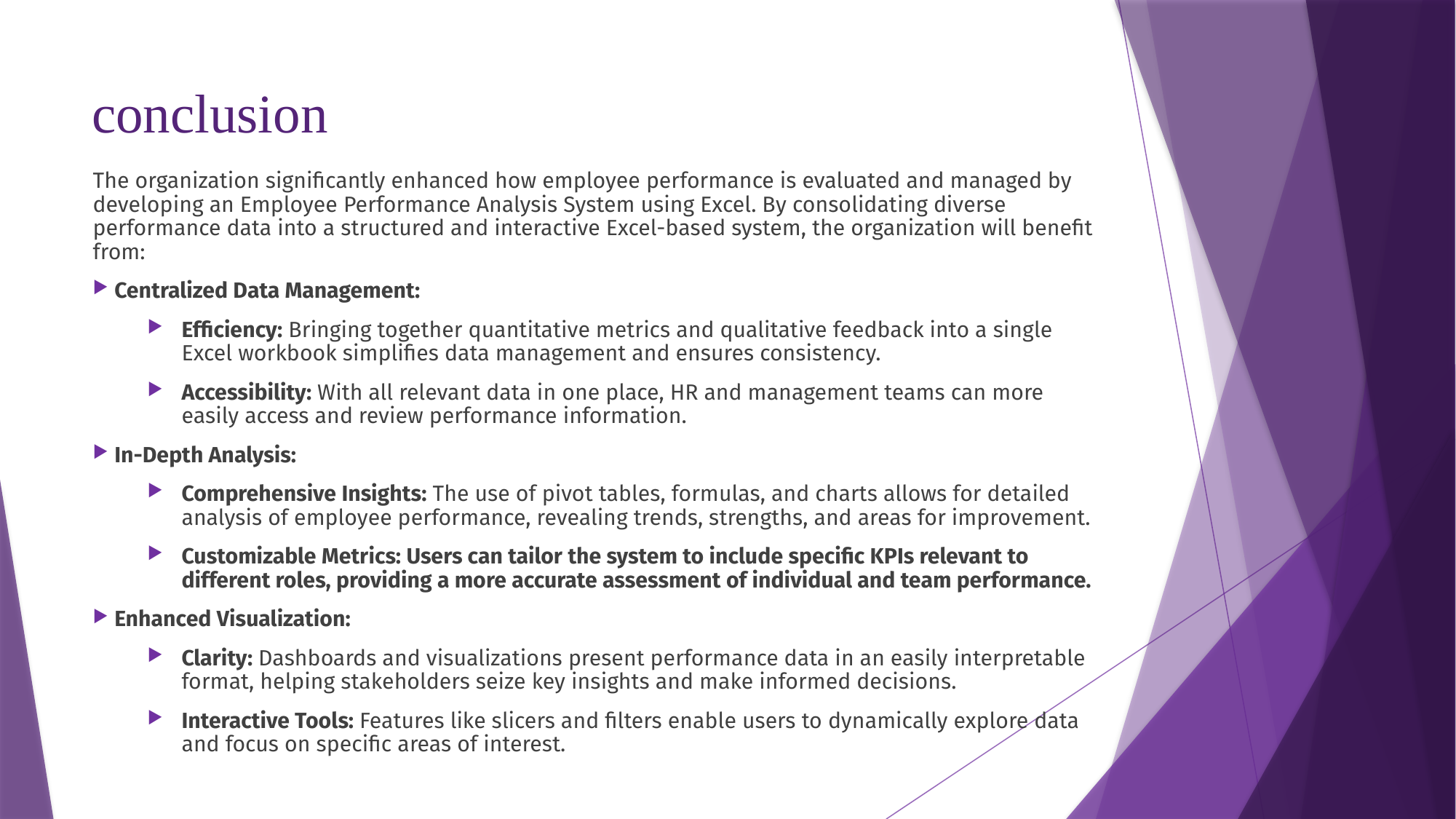

# conclusion
The organization significantly enhanced how employee performance is evaluated and managed by developing an Employee Performance Analysis System using Excel. By consolidating diverse performance data into a structured and interactive Excel-based system, the organization will benefit from:
 Centralized Data Management:
Efficiency: Bringing together quantitative metrics and qualitative feedback into a single Excel workbook simplifies data management and ensures consistency.
Accessibility: With all relevant data in one place, HR and management teams can more easily access and review performance information.
 In-Depth Analysis:
Comprehensive Insights: The use of pivot tables, formulas, and charts allows for detailed analysis of employee performance, revealing trends, strengths, and areas for improvement.
Customizable Metrics: Users can tailor the system to include specific KPIs relevant to different roles, providing a more accurate assessment of individual and team performance.
 Enhanced Visualization:
Clarity: Dashboards and visualizations present performance data in an easily interpretable format, helping stakeholders seize key insights and make informed decisions.
Interactive Tools: Features like slicers and filters enable users to dynamically explore data and focus on specific areas of interest.